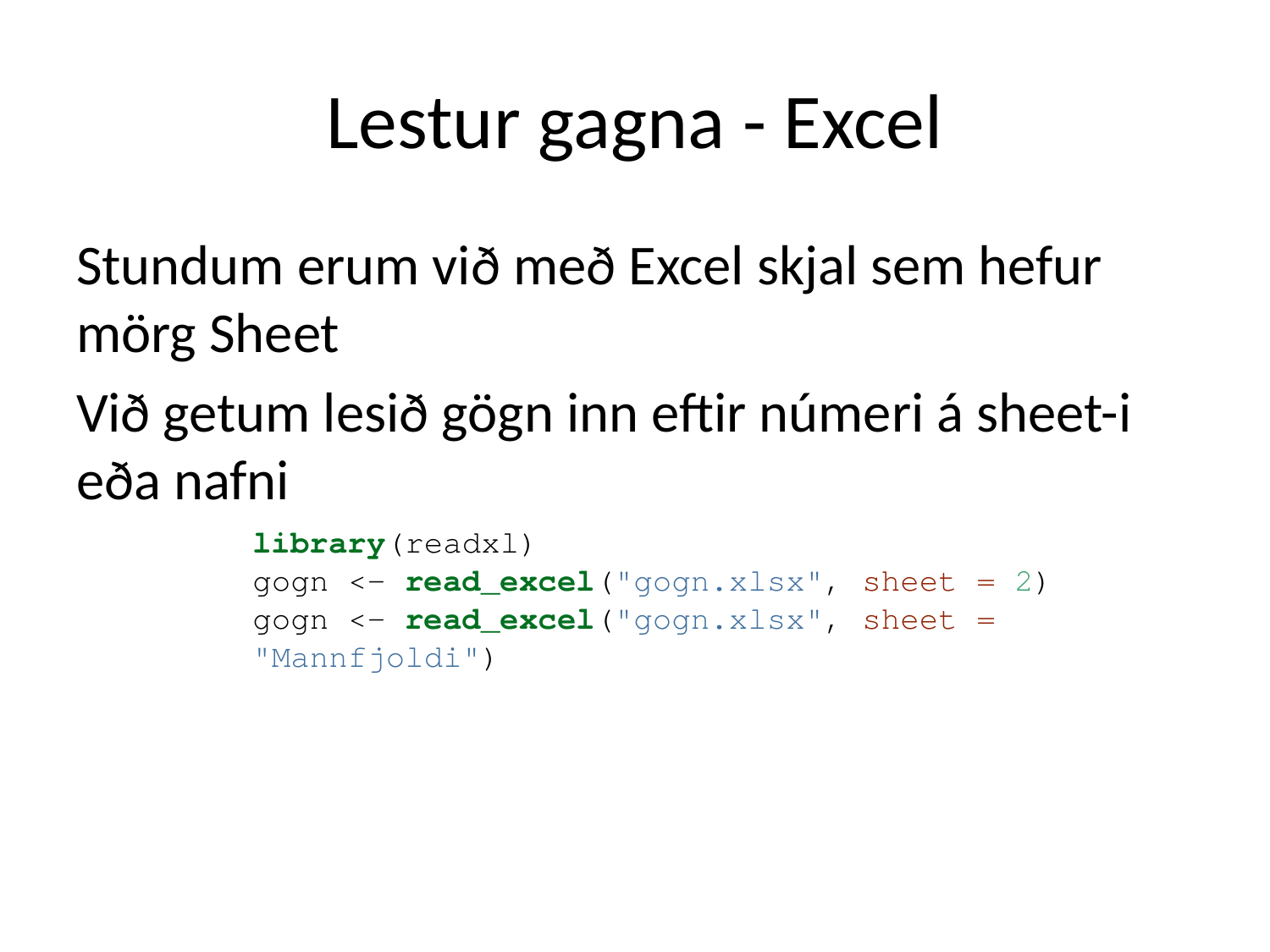

# Lestur gagna - Excel
Stundum erum við með Excel skjal sem hefur mörg Sheet
Við getum lesið gögn inn eftir númeri á sheet-i eða nafni
library(readxl)
gogn <- read_excel("gogn.xlsx", sheet = 2)
gogn <- read_excel("gogn.xlsx", sheet = "Mannfjoldi")